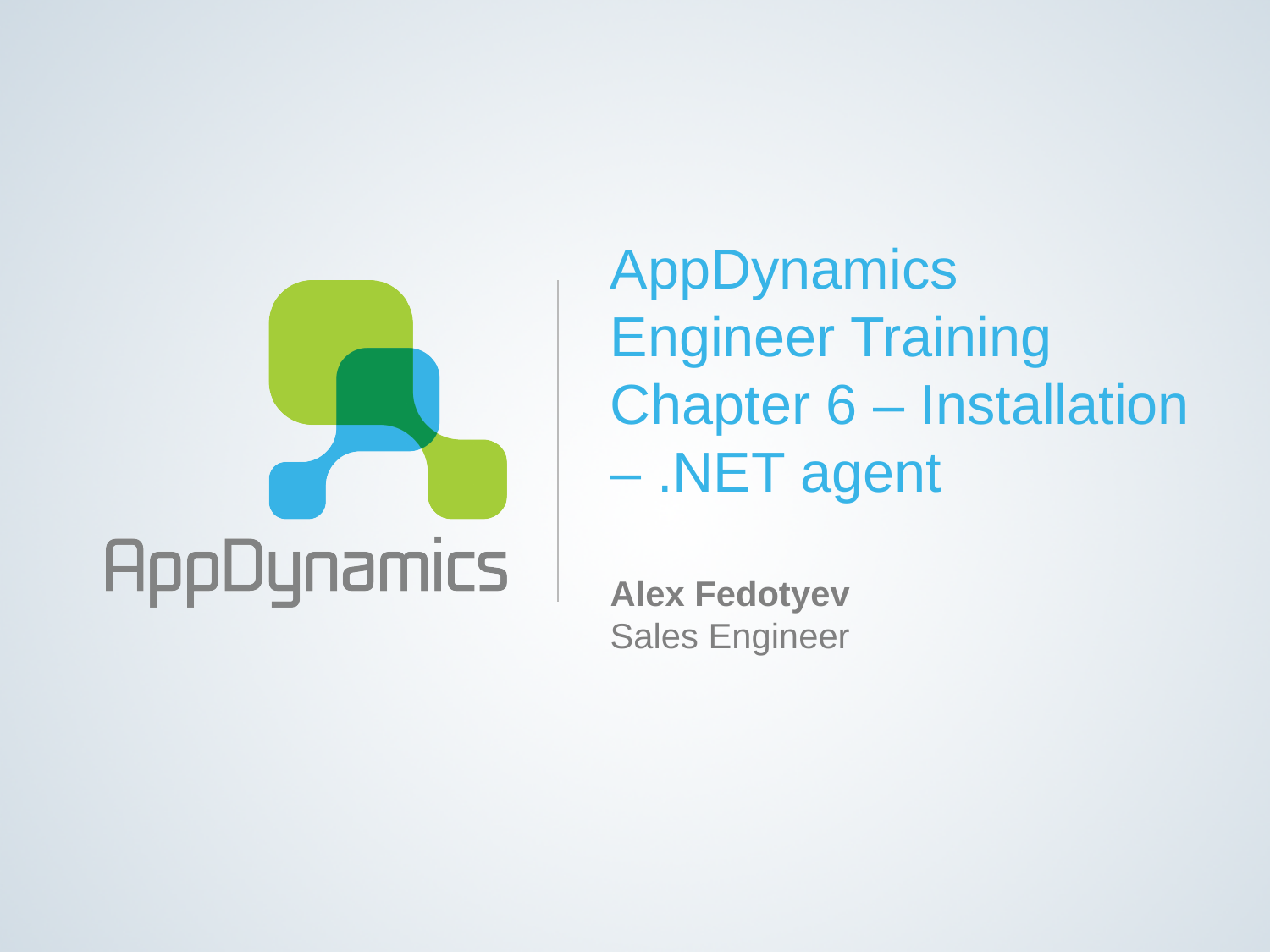

# AppDynamics Engineer Training Chapter 6 – Installation – .NET agent Alex Fedotyev Sales Engineer